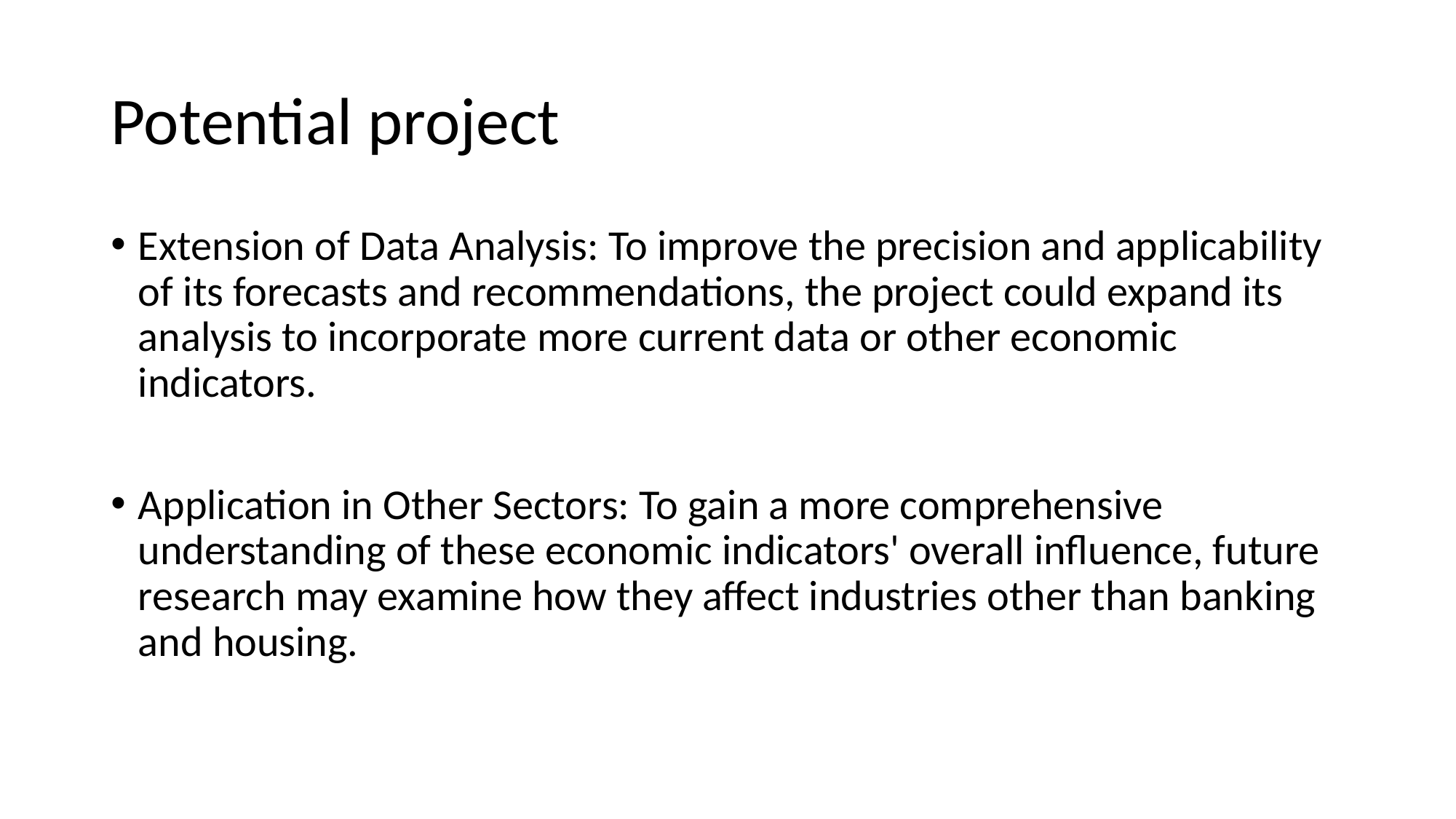

# Potential project
Extension of Data Analysis: To improve the precision and applicability of its forecasts and recommendations, the project could expand its analysis to incorporate more current data or other economic indicators.

Application in Other Sectors: To gain a more comprehensive understanding of these economic indicators' overall influence, future research may examine how they affect industries other than banking and housing.